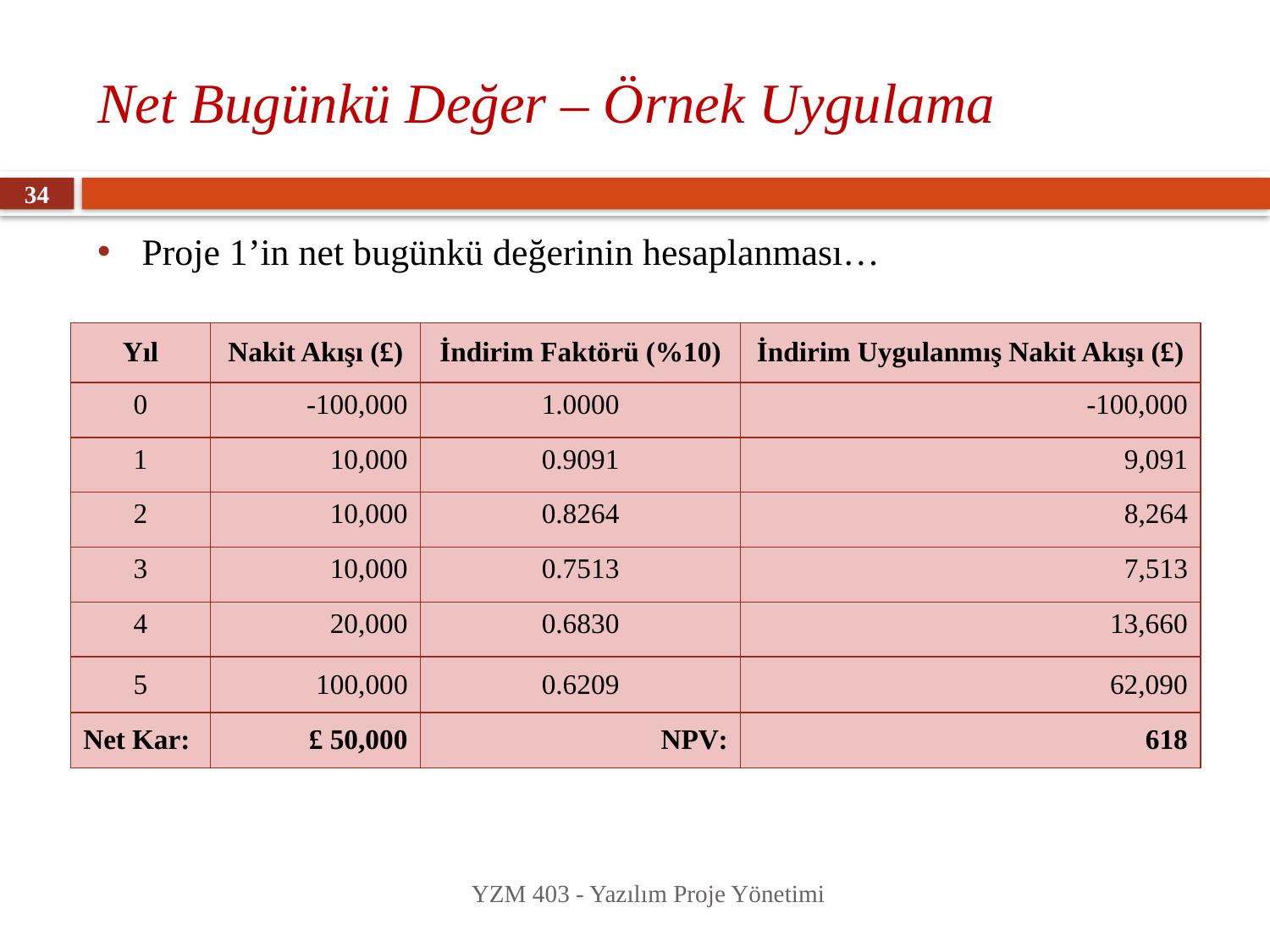

# Net Bugünkü Değer – Örnek Uygulama
34
Proje 1’in net bugünkü değerinin hesaplanması…

| Yıl | Nakit Akışı (£) | İndirim Faktörü (%10) | İndirim Uygulanmış Nakit Akışı (£) |
| --- | --- | --- | --- |
| 0 | -100,000 | 1.0000 | -100,000 |
| 1 | 10,000 | 0.9091 | 9,091 |
| 2 | 10,000 | 0.8264 | 8,264 |
| 3 | 10,000 | 0.7513 | 7,513 |
| 4 | 20,000 | 0.6830 | 13,660 |
| 5 | 100,000 | 0.6209 | 62,090 |
| Net Kar: | £ 50,000 | NPV: | 618 |
YZM 403 - Yazılım Proje Yönetimi